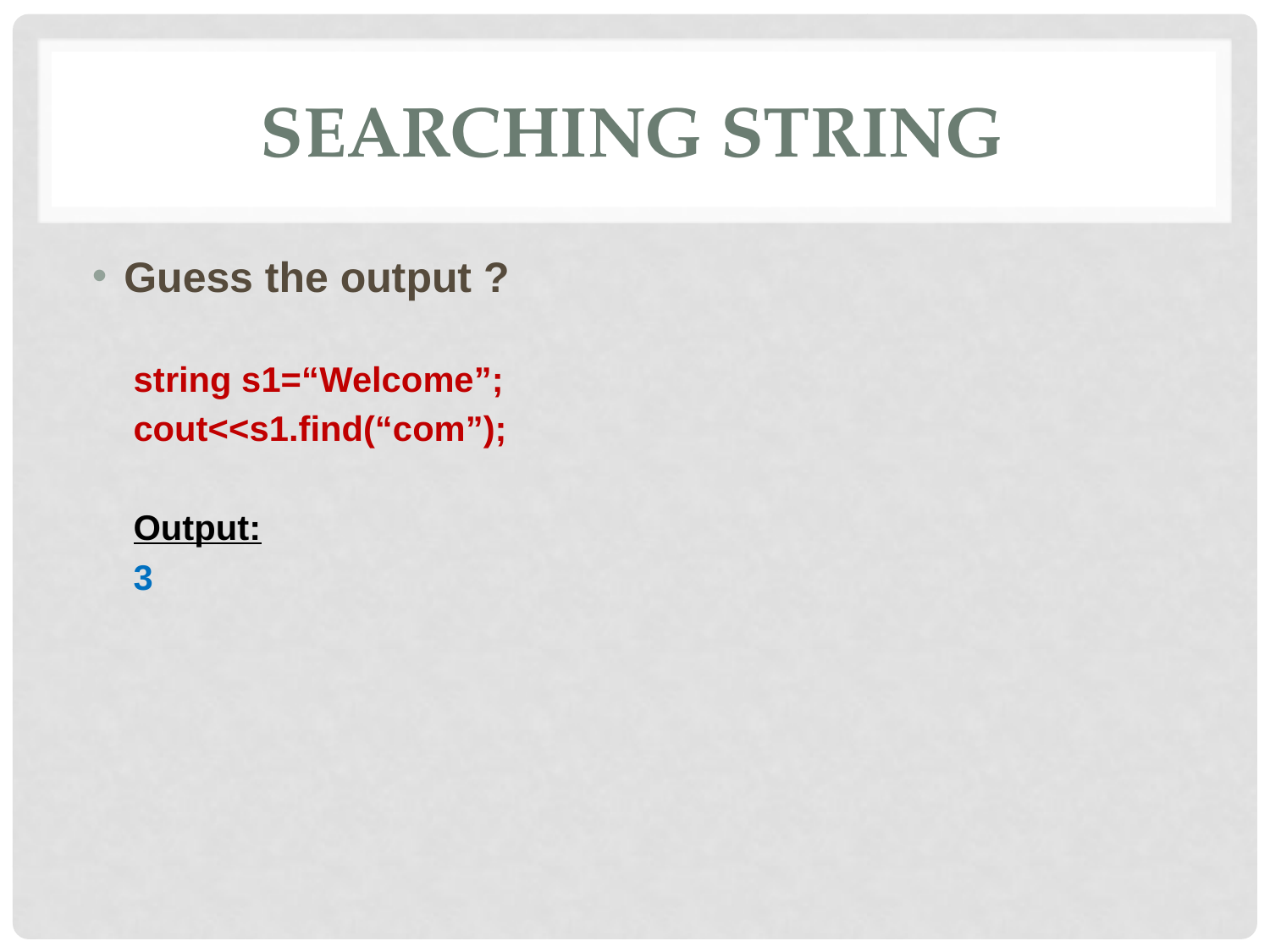

# Searching string
Guess the output ?

	 string s1=“Welcome”;
cout<<s1.find(“com”);

Output:
3